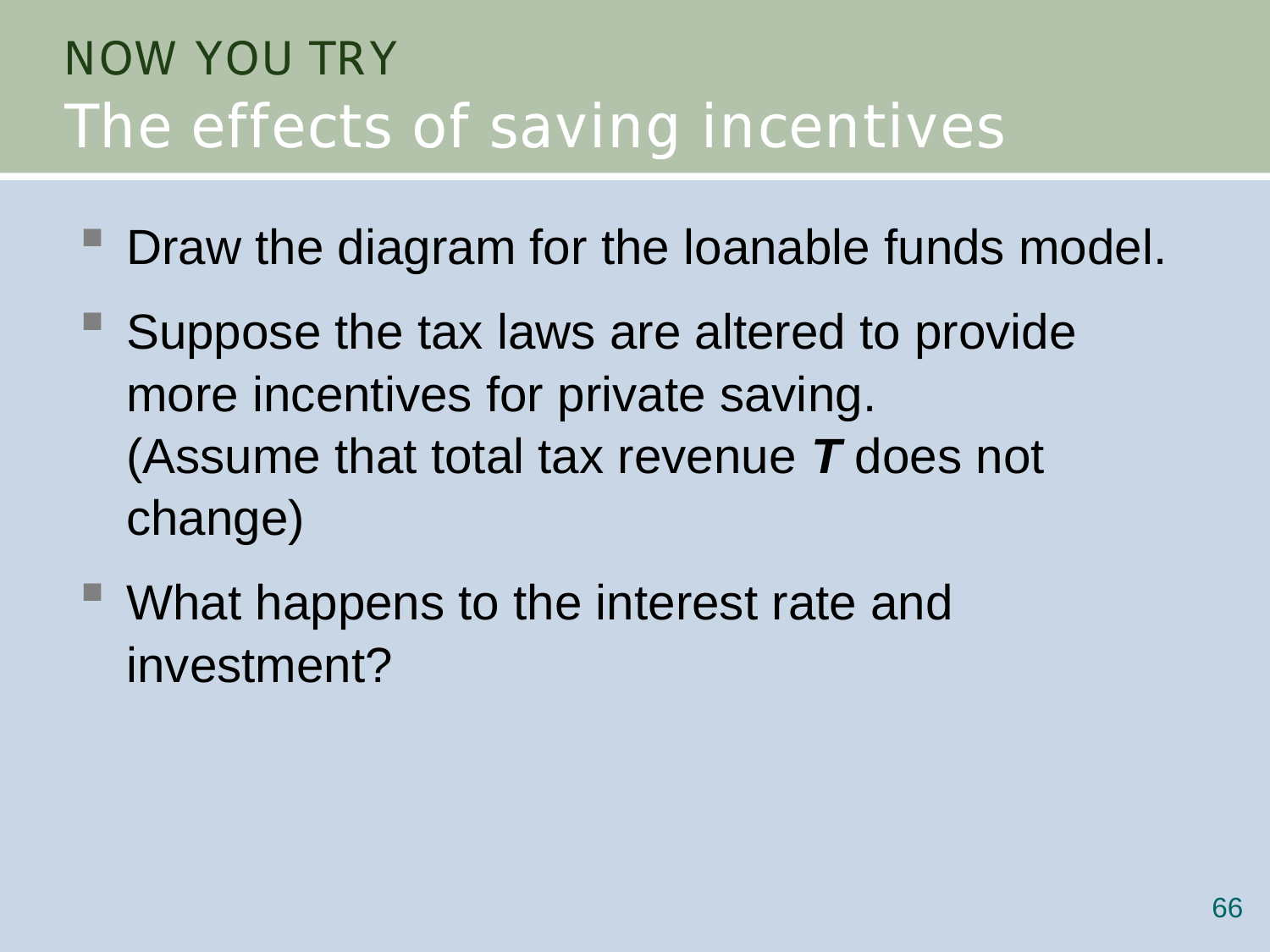

# NOW YOU TRY The effects of saving incentives

Draw the diagram for the loanable funds model.
Suppose the tax laws are altered to provide more incentives for private saving.
(Assume that total tax revenue T does not change)
What happens to the interest rate and investment?
66